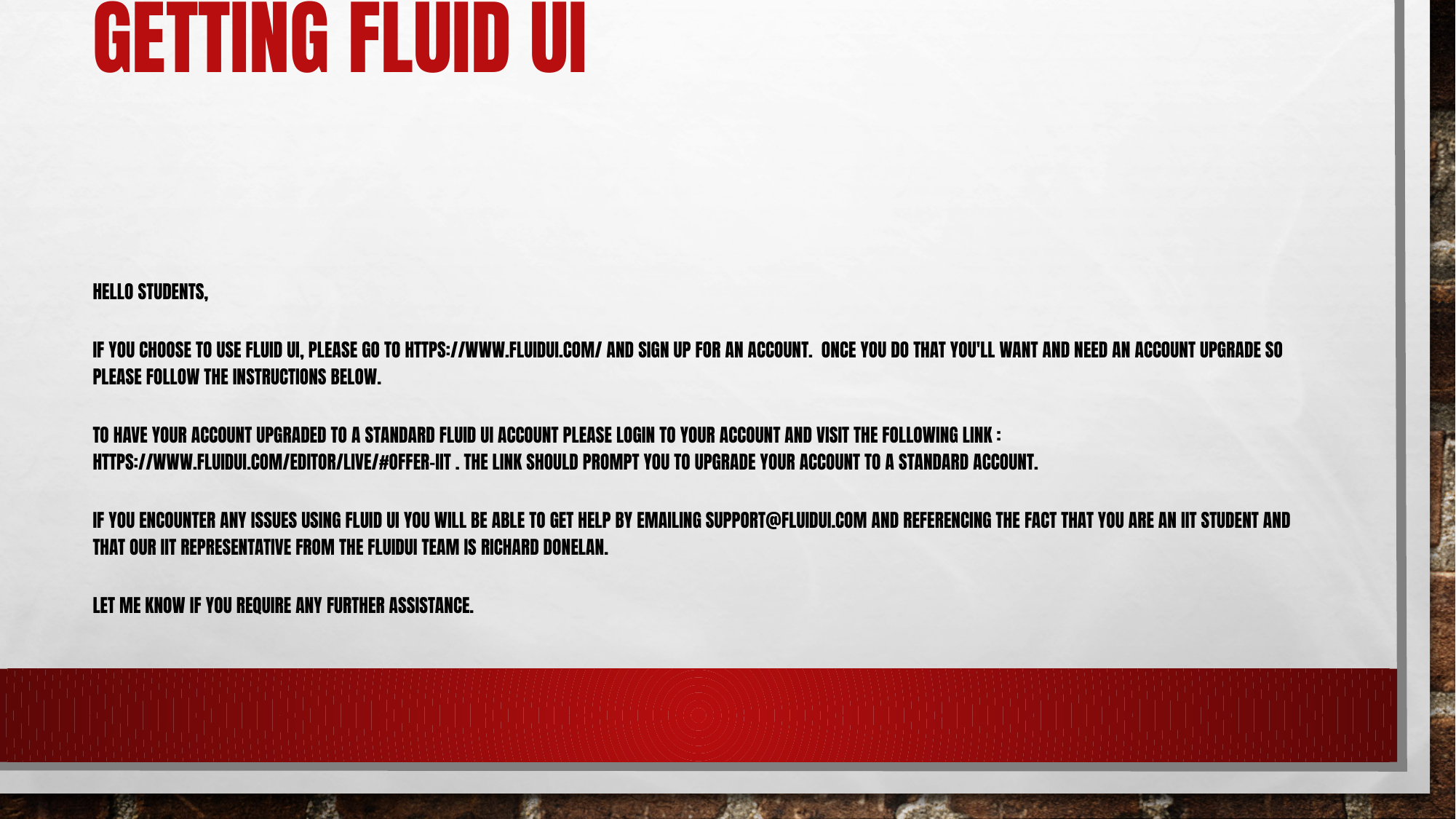

# Getting Fluid UI

Hello students,

If you choose to use Fluid UI, please go to https://www.fluidui.com/ and sign up for an account.  Once you do that you'll want and need an account upgrade so please follow the instructions below.

To have your account upgraded to a standard fluid ui account please login to your account and visit the following link : https://www.fluidui.com/editor/live/#offer-IIT . The link should prompt you to upgrade your account to a standard account.

if you encounter any issues using Fluid UI you will be able to get help by emailing support@fluidui.com and referencing the fact that you are an IIT student and that our IIT Representative from the FluidUI team is Richard Donelan.

Let me know if you require any further assistance.